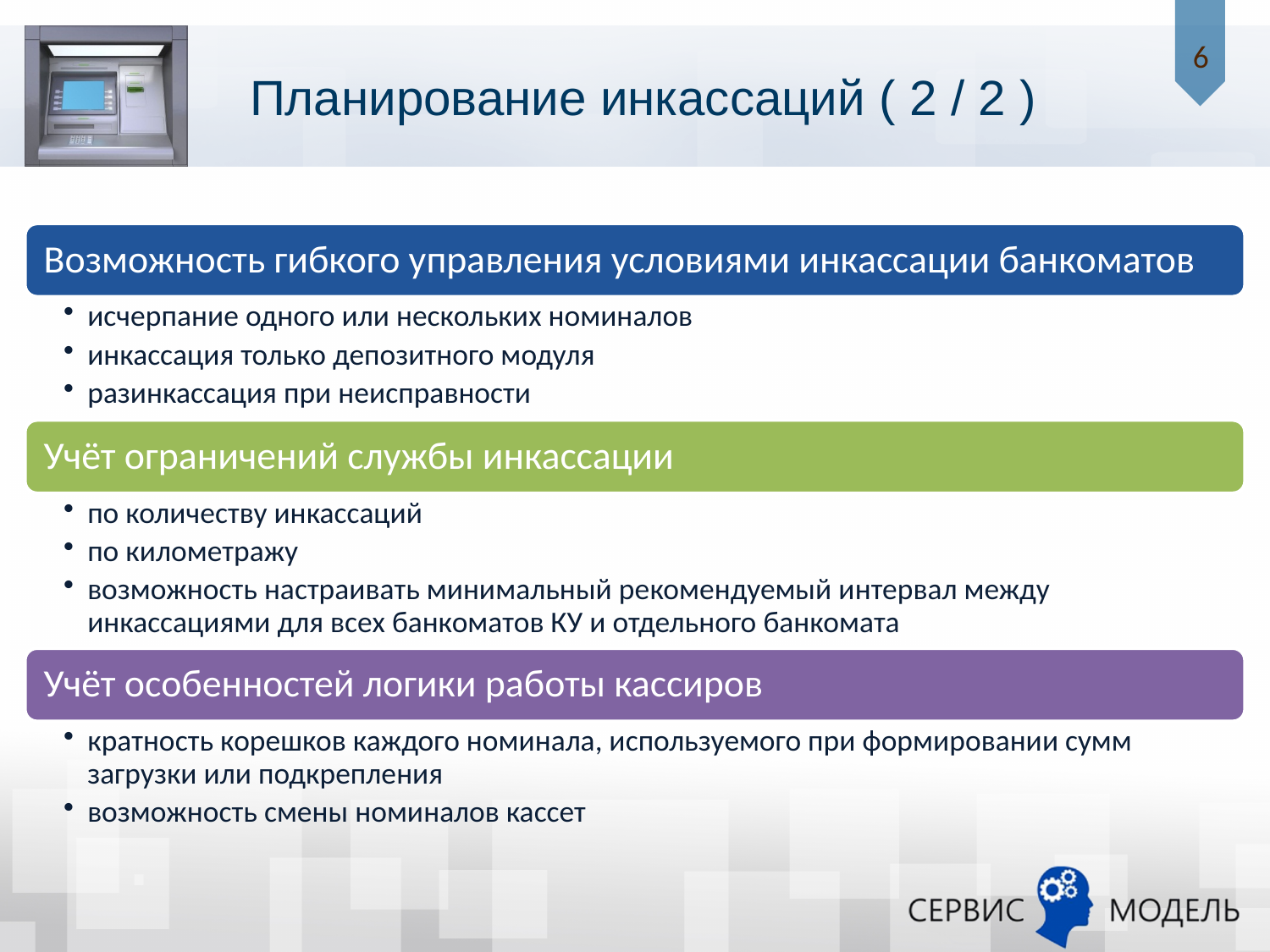

# Планирование инкассаций ( 2 / 2 )
6
Возможность гибкого управления условиями инкассации банкоматов
исчерпание одного или нескольких номиналов
инкассация только депозитного модуля
разинкассация при неисправности
Учёт ограничений службы инкассации
по количеству инкассаций
по километражу
возможность настраивать минимальный рекомендуемый интервал между инкассациями для всех банкоматов КУ и отдельного банкомата
Учёт особенностей логики работы кассиров
кратность корешков каждого номинала, используемого при формировании сумм загрузки или подкрепления
возможность смены номиналов кассет